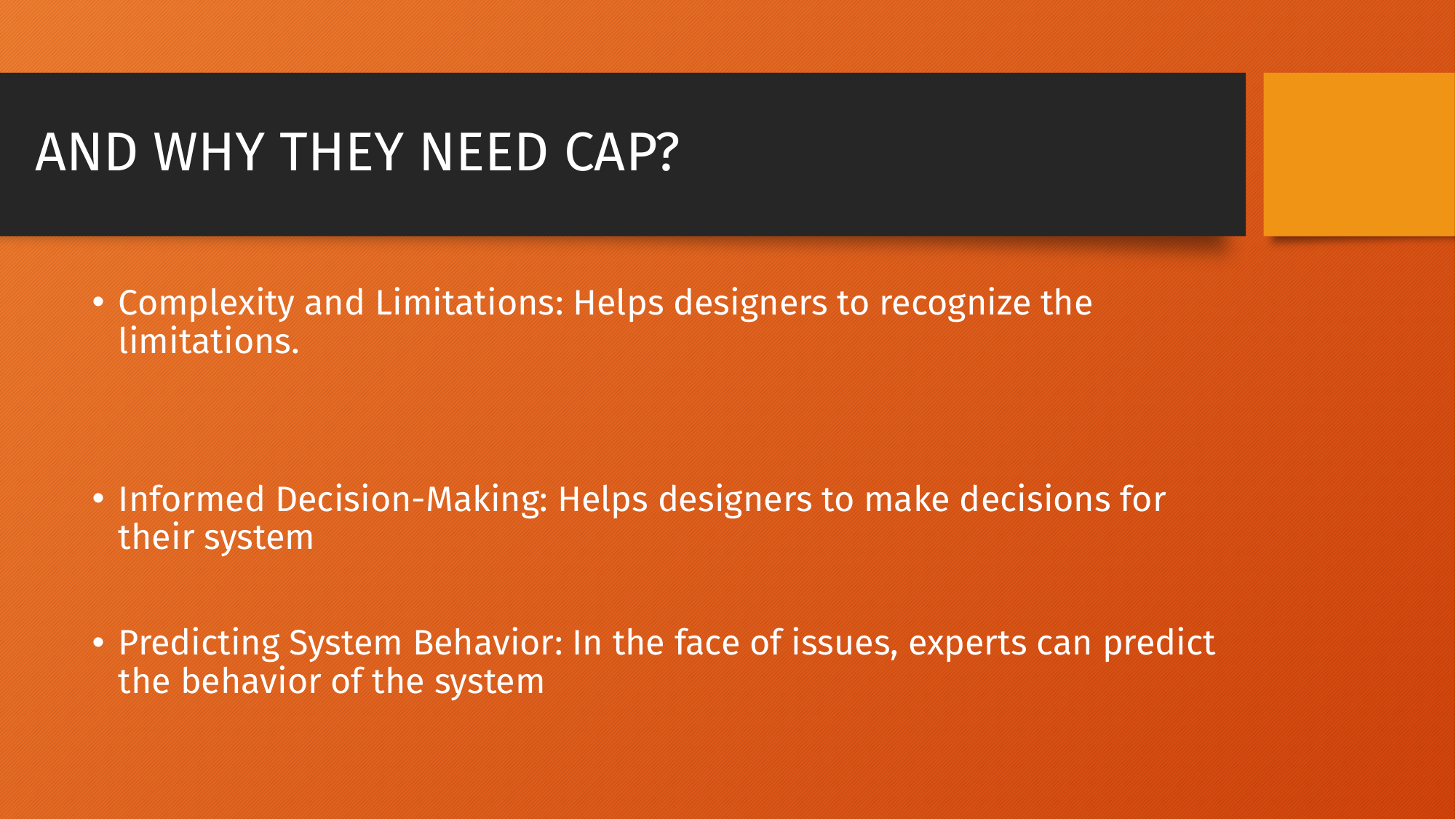

# AND WHY THEY NEED CAP?
Complexity and Limitations: Helps designers to recognize the limitations.

Informed Decision-Making: Helps designers to make decisions for their system

Predicting System Behavior: In the face of issues, experts can predict the behavior of the system